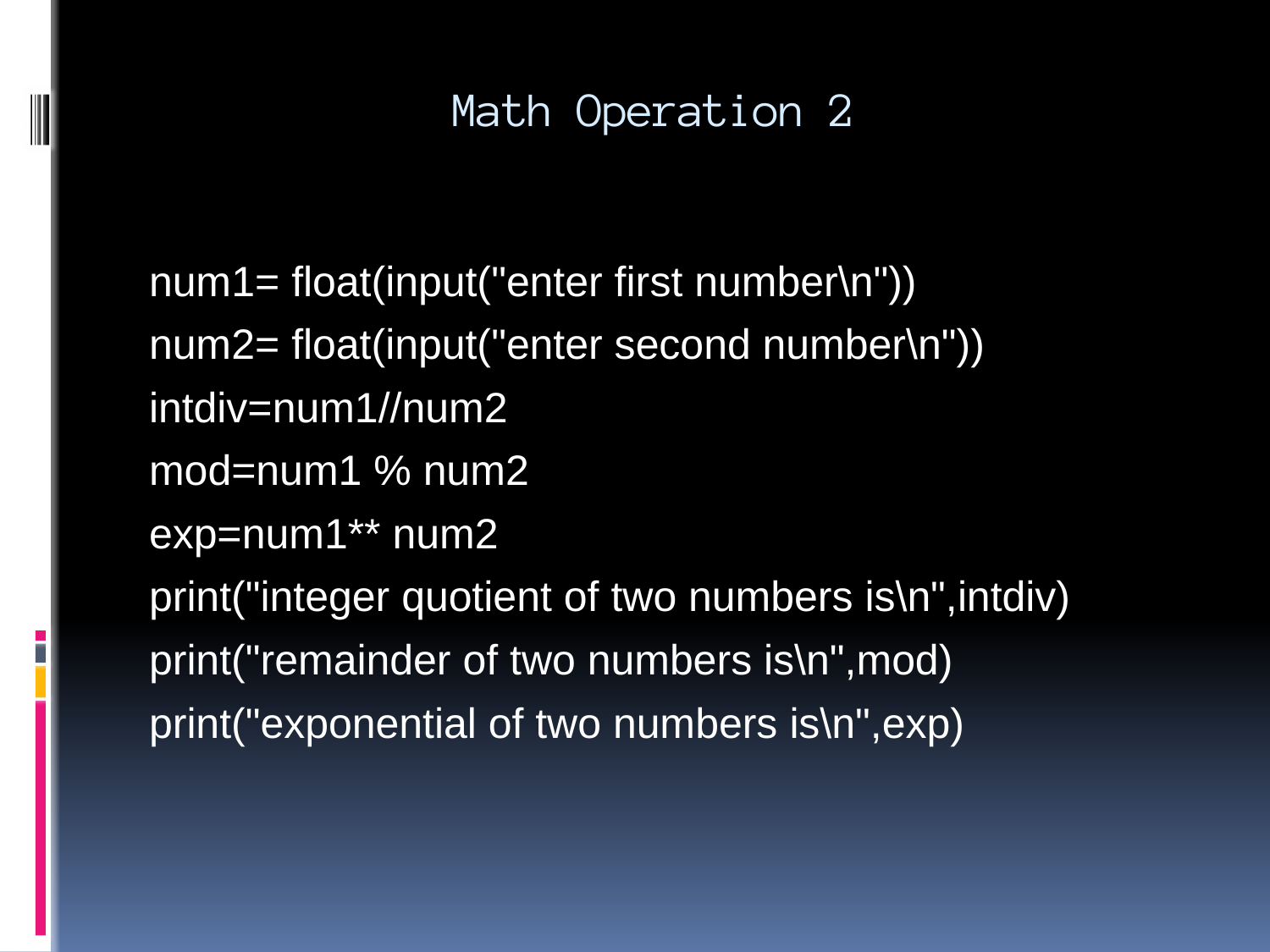

# Math Operation 2
num1= float(input("enter first number\n"))
num2= float(input("enter second number\n"))
intdiv=num1//num2
mod=num1 % num2
exp=num1** num2
print("integer quotient of two numbers is\n",intdiv)
print("remainder of two numbers is\n",mod)
print("exponential of two numbers is\n",exp)